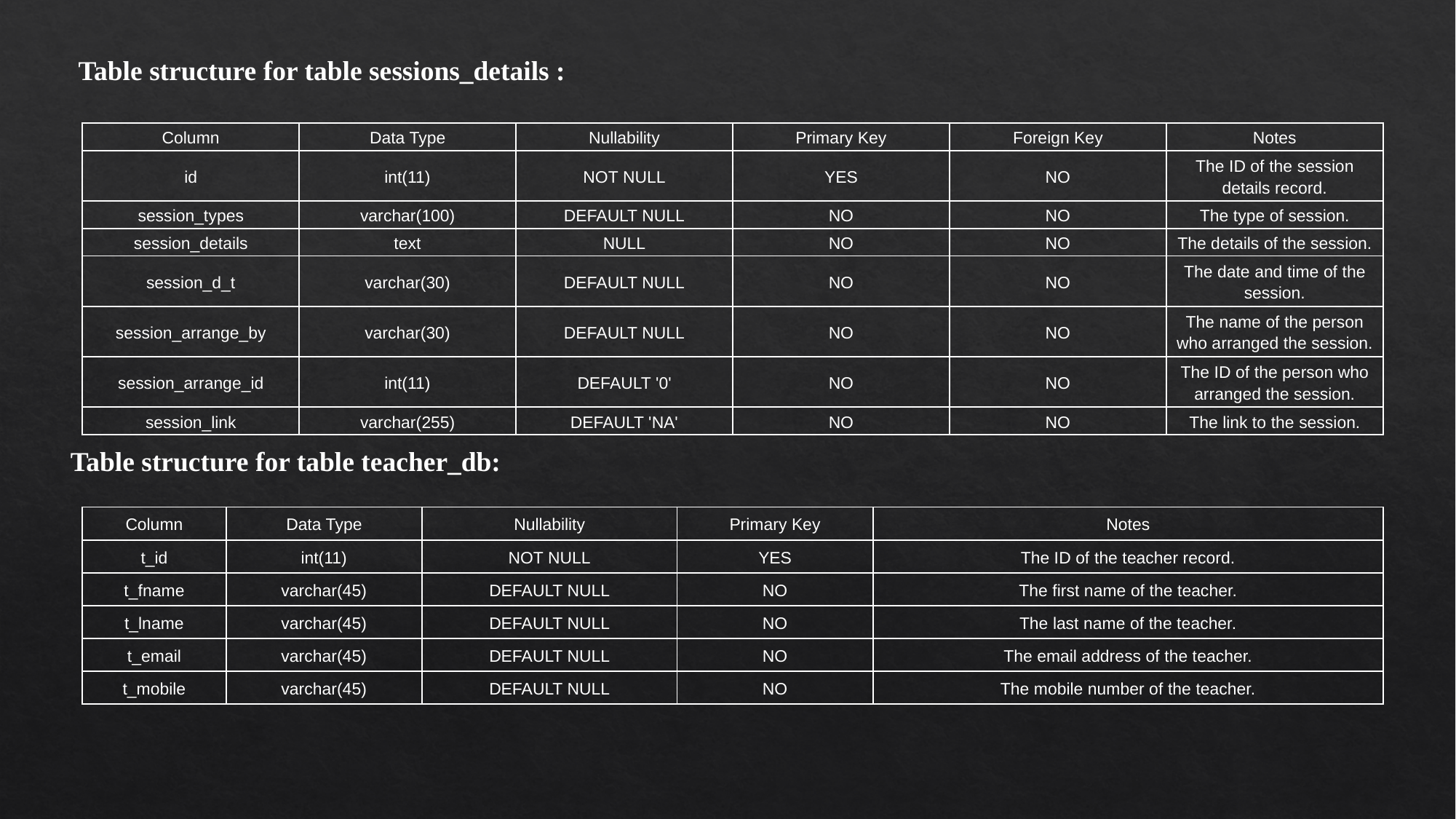

Table structure for table sessions_details :
| Column | Data Type | Nullability | Primary Key | Foreign Key | Notes |
| --- | --- | --- | --- | --- | --- |
| id | int(11) | NOT NULL | YES | NO | The ID of the session details record. |
| session\_types | varchar(100) | DEFAULT NULL | NO | NO | The type of session. |
| session\_details | text | NULL | NO | NO | The details of the session. |
| session\_d\_t | varchar(30) | DEFAULT NULL | NO | NO | The date and time of the session. |
| session\_arrange\_by | varchar(30) | DEFAULT NULL | NO | NO | The name of the person who arranged the session. |
| session\_arrange\_id | int(11) | DEFAULT '0' | NO | NO | The ID of the person who arranged the session. |
| session\_link | varchar(255) | DEFAULT 'NA' | NO | NO | The link to the session. |
Table structure for table teacher_db:
| Column | Data Type | Nullability | Primary Key | Notes |
| --- | --- | --- | --- | --- |
| t\_id | int(11) | NOT NULL | YES | The ID of the teacher record. |
| t\_fname | varchar(45) | DEFAULT NULL | NO | The first name of the teacher. |
| t\_lname | varchar(45) | DEFAULT NULL | NO | The last name of the teacher. |
| t\_email | varchar(45) | DEFAULT NULL | NO | The email address of the teacher. |
| t\_mobile | varchar(45) | DEFAULT NULL | NO | The mobile number of the teacher. |